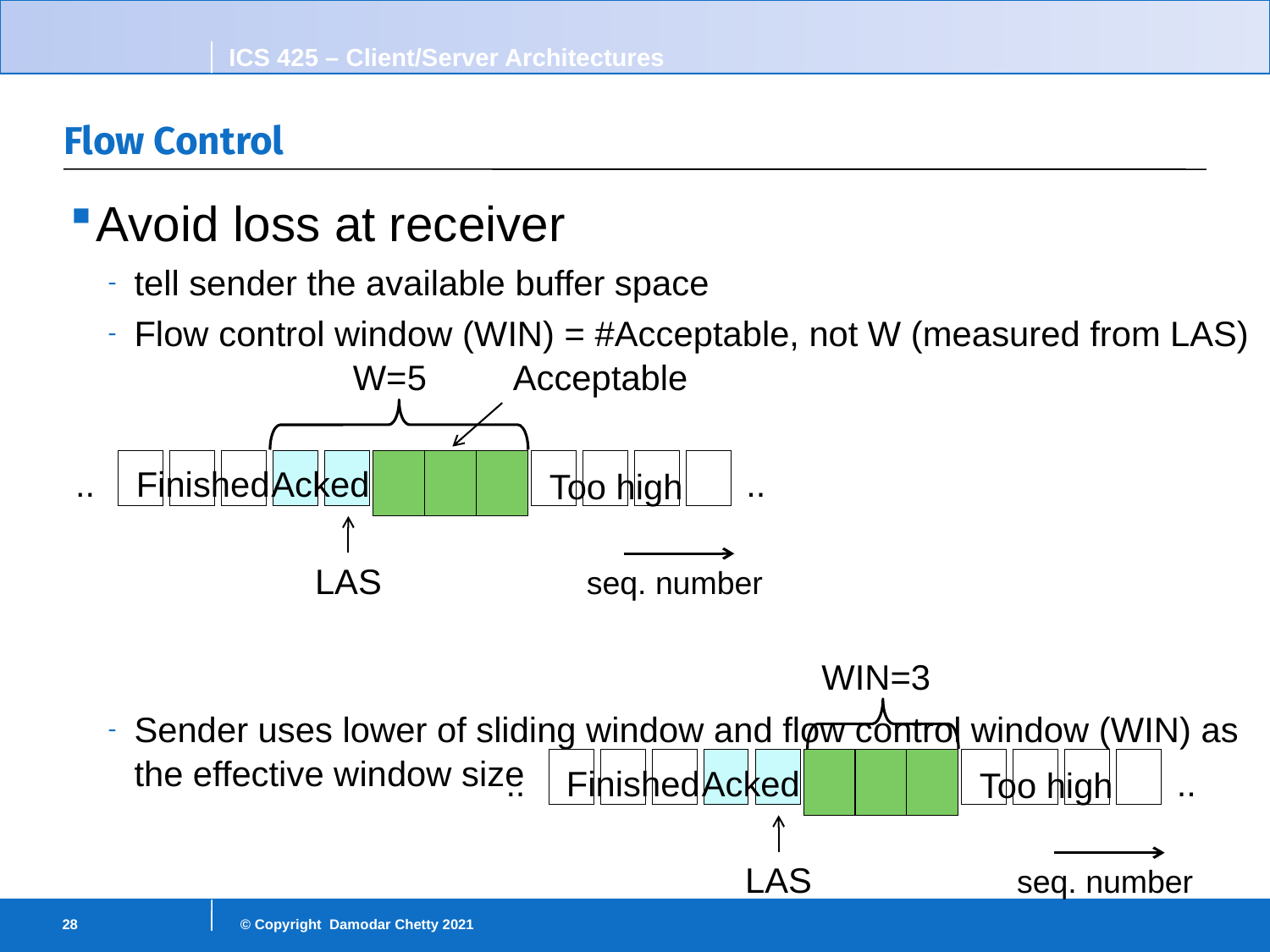

# Flow Control
Avoid loss at receiver
tell sender the available buffer space
Flow control window (WIN) = #Acceptable, not W (measured from LAS)

Sender uses lower of sliding window and flow control window (WIN) as the effective window size

W=5
Acceptable
4
5
6
7
5
5
5
5
5
2
3
..
3
4
..
Finished
..
Acked
Too high
LAS
seq. number
WIN=3

4
5
6
7
5
5
5
5
5
2
3
..
3
4
..
Finished
..
Acked
Too high
LAS
seq. number
28